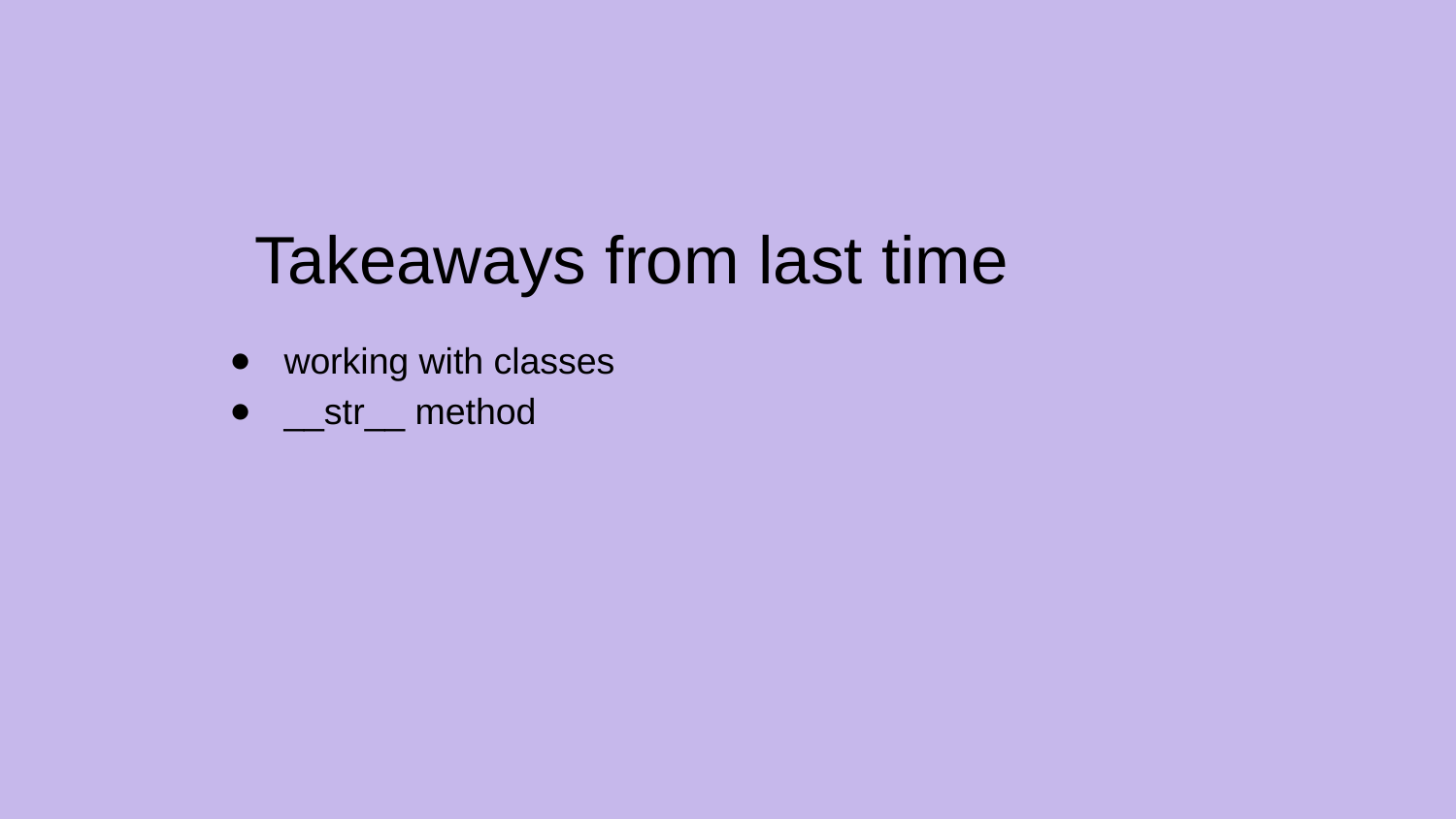

# Takeaways from last time
working with classes
__str__ method